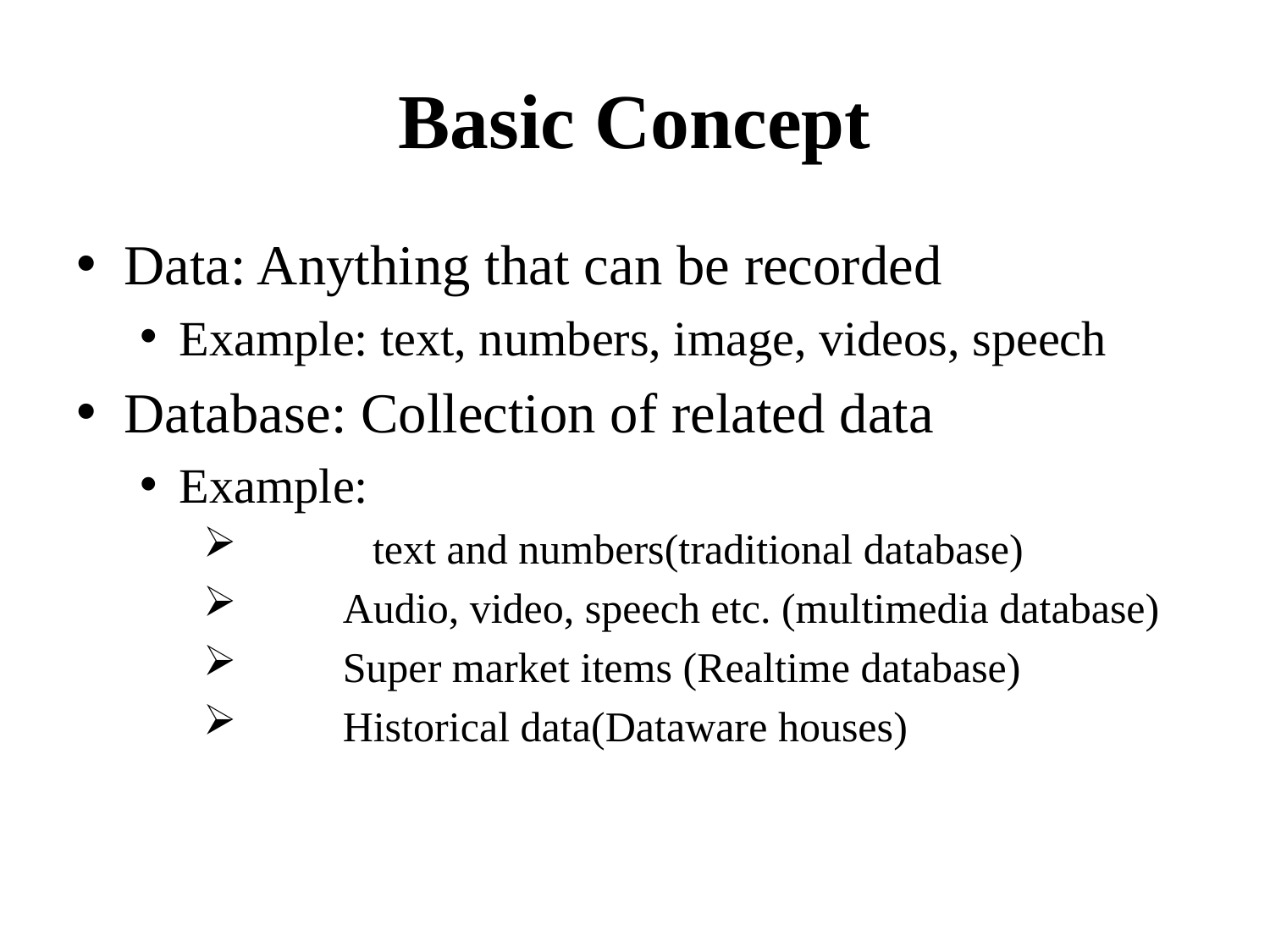

# Basic Concept
Data: Anything that can be recorded
Example: text, numbers, image, videos, speech
Database: Collection of related data
Example:
	 text and numbers(traditional database)
          Audio, video, speech etc. (multimedia database)
          Super market items (Realtime database)
          Historical data(Dataware houses)